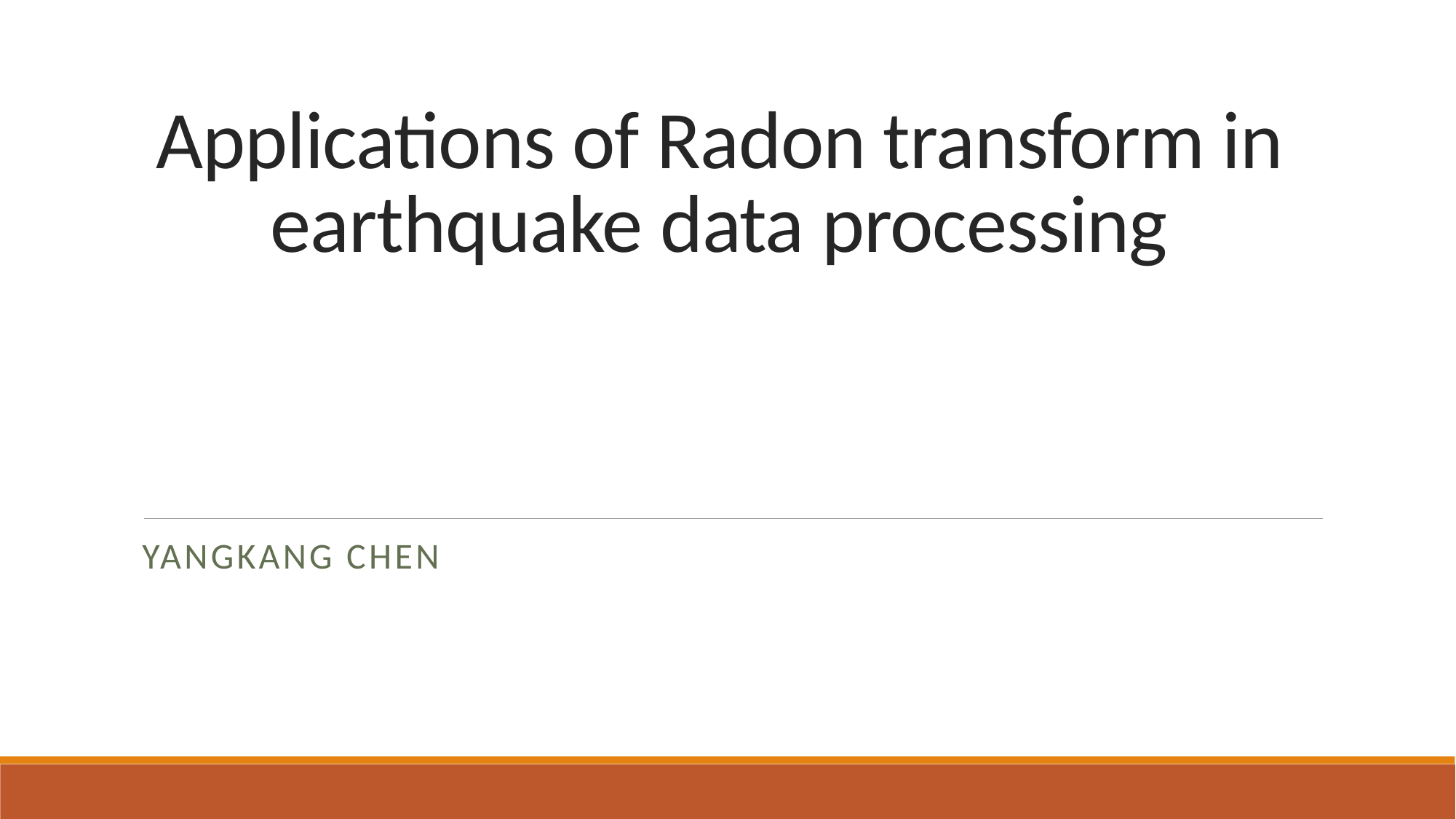

# Applications of Radon transform in earthquake data processing
Yangkang Chen